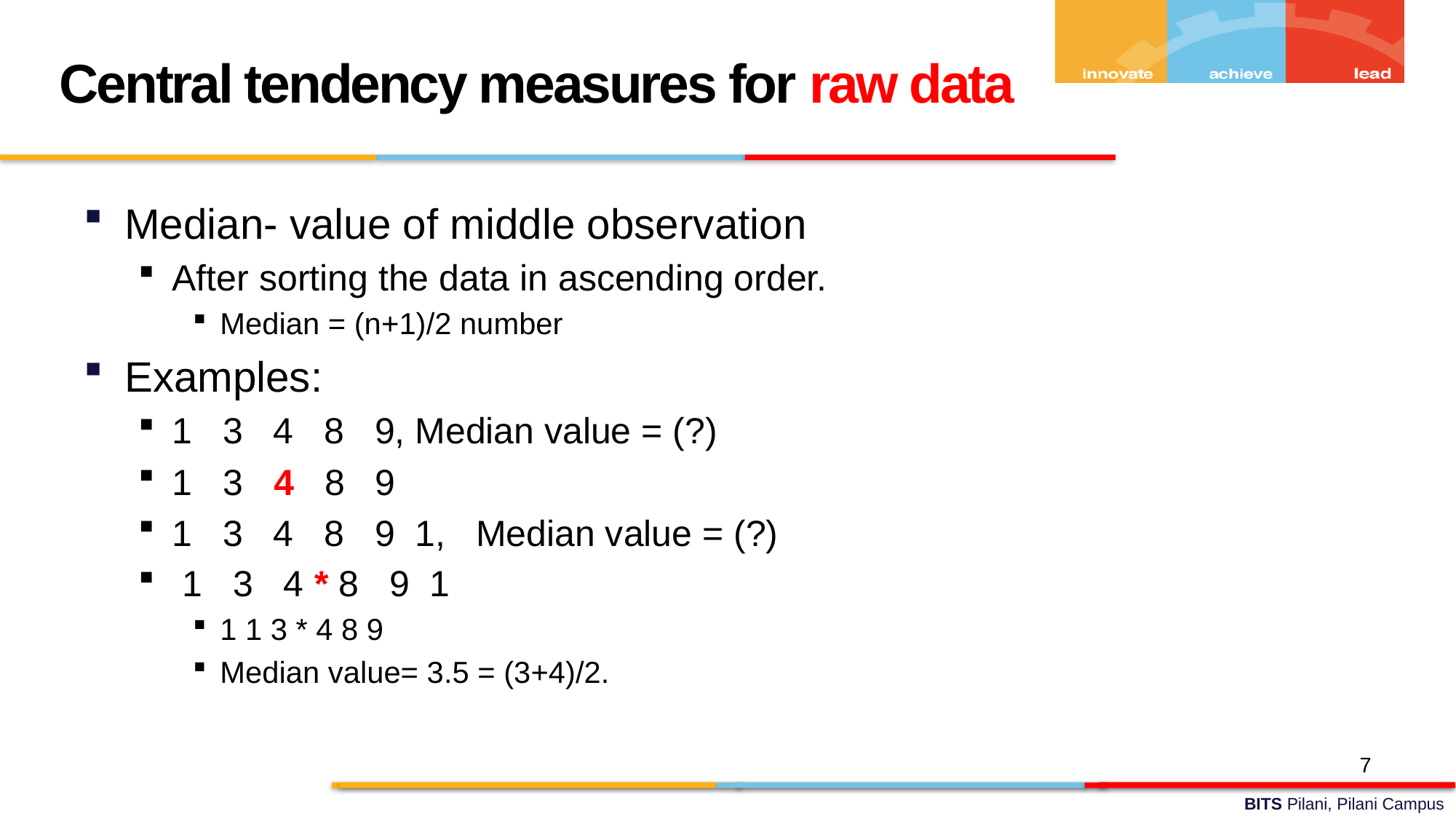

Central tendency measures for raw data
Median- value of middle observation
After sorting the data in ascending order.
Median = (n+1)/2 number
Examples:
1   3   4   8   9, Median value = (?)
1   3   4   8   9
1   3   4   8   9  1,   Median value = (?)
 1   3   4 * 8   9  1
1 1 3 * 4 8 9
Median value= 3.5 = (3+4)/2.

7